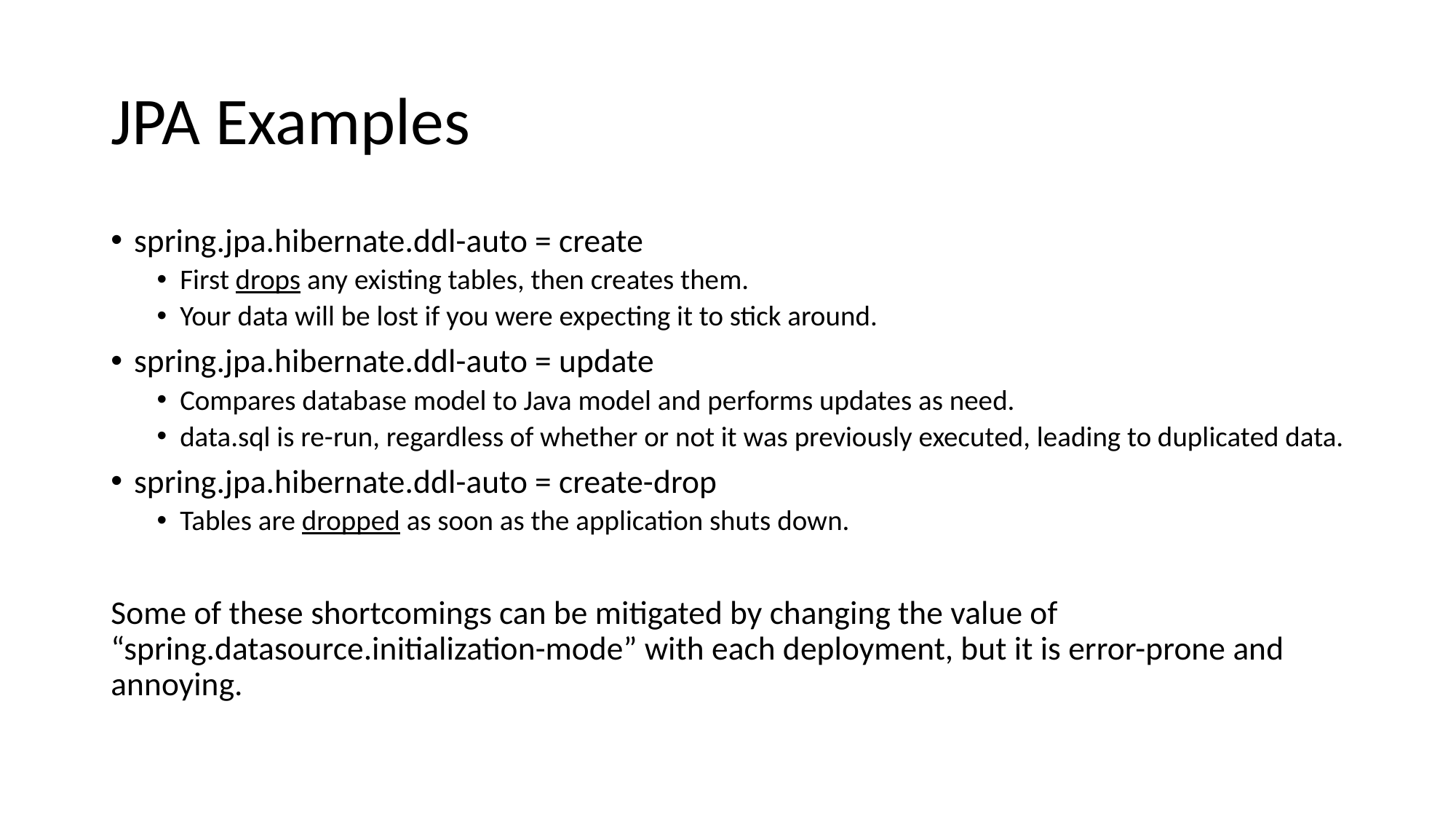

# JPA Examples
spring.jpa.hibernate.ddl-auto = create
First drops any existing tables, then creates them.
Your data will be lost if you were expecting it to stick around.
spring.jpa.hibernate.ddl-auto = update
Compares database model to Java model and performs updates as need.
data.sql is re-run, regardless of whether or not it was previously executed, leading to duplicated data.
spring.jpa.hibernate.ddl-auto = create-drop
Tables are dropped as soon as the application shuts down.

Some of these shortcomings can be mitigated by changing the value of “spring.datasource.initialization-mode” with each deployment, but it is error-prone and annoying.